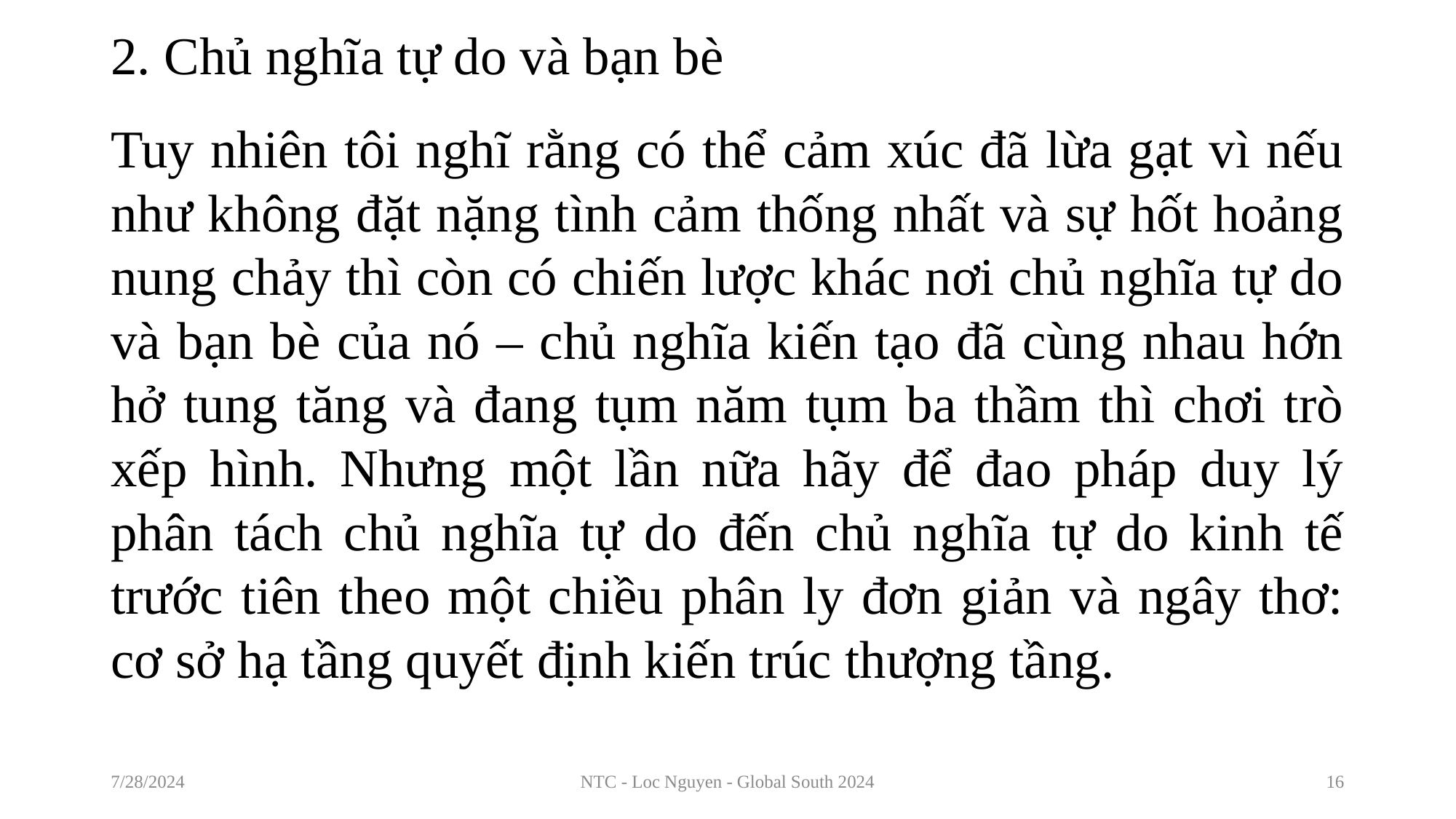

# 2. Chủ nghĩa tự do và bạn bè
Tuy nhiên tôi nghĩ rằng có thể cảm xúc đã lừa gạt vì nếu như không đặt nặng tình cảm thống nhất và sự hốt hoảng nung chảy thì còn có chiến lược khác nơi chủ nghĩa tự do và bạn bè của nó – chủ nghĩa kiến tạo đã cùng nhau hớn hở tung tăng và đang tụm năm tụm ba thầm thì chơi trò xếp hình. Nhưng một lần nữa hãy để đao pháp duy lý phân tách chủ nghĩa tự do đến chủ nghĩa tự do kinh tế trước tiên theo một chiều phân ly đơn giản và ngây thơ: cơ sở hạ tầng quyết định kiến trúc thượng tầng.
7/28/2024
NTC - Loc Nguyen - Global South 2024
16